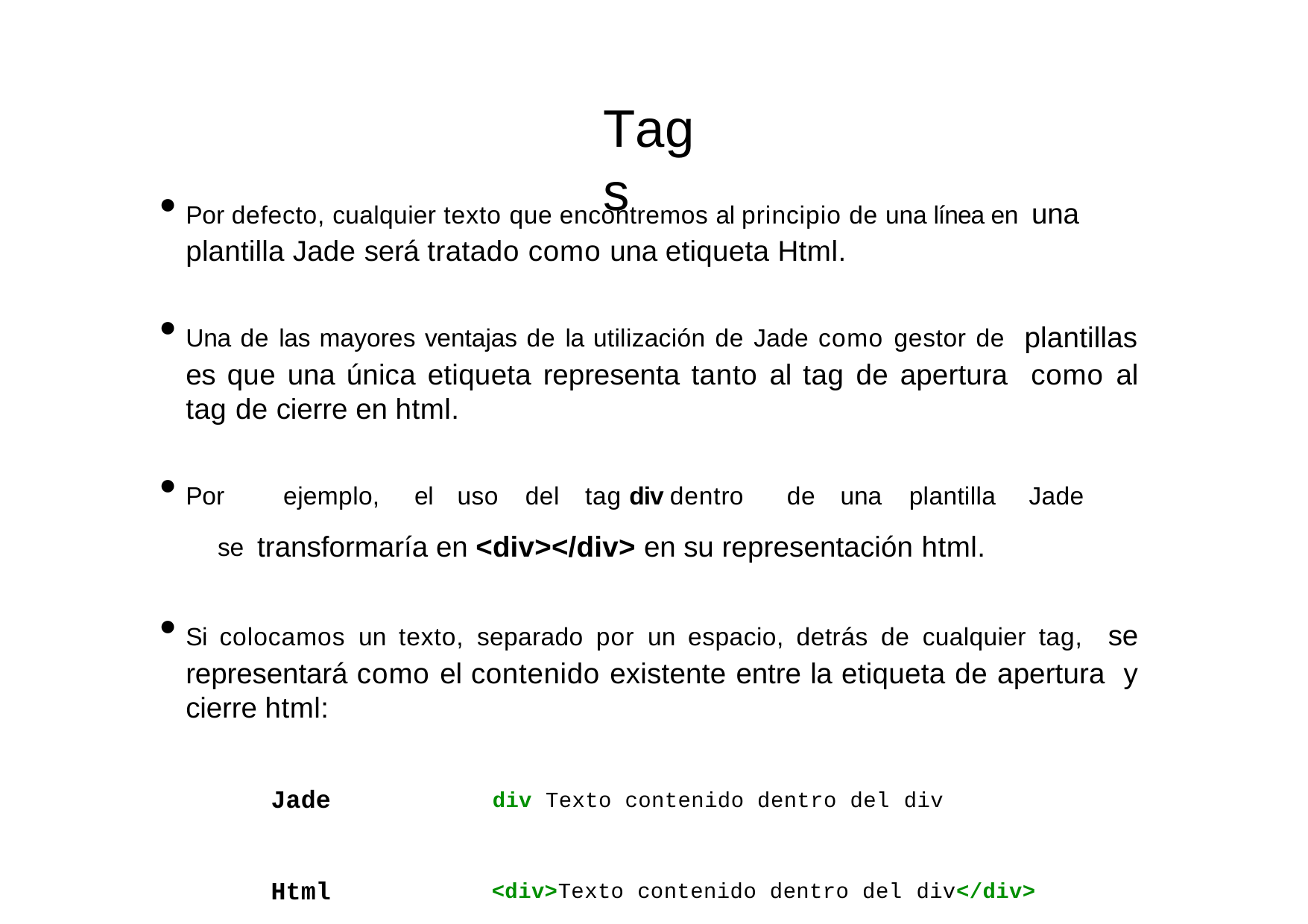

# Tags
Por defecto, cualquier texto que encontremos al principio de una línea en  una plantilla Jade será tratado como una etiqueta Html.

Una de las mayores ventajas de la utilización de Jade como gestor de  plantillas es que una única etiqueta representa tanto al tag de apertura  como al tag de cierre en html.

Por	ejemplo,	el	uso	del	tag div dentro	de	una	plantilla	Jade	se  transformaría en <div></div> en su representación html.

Si colocamos un texto, separado por un espacio, detrás de cualquier tag,  se representará como el contenido existente entre la etiqueta de apertura  y cierre html:

Jade	div Texto contenido dentro del div

Html	<div>Texto contenido dentro del div</div>